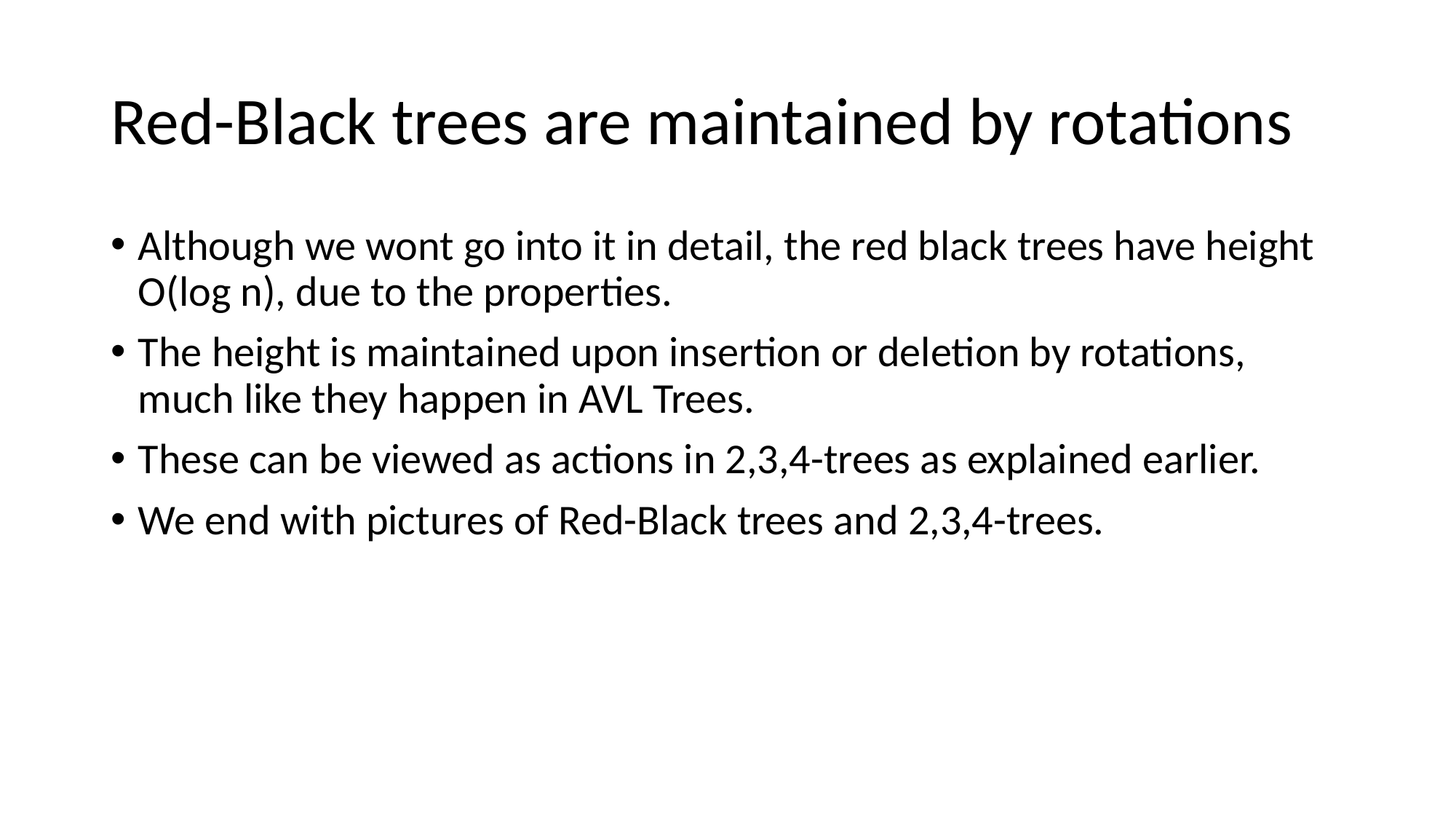

# Red-Black trees are maintained by rotations
Although we wont go into it in detail, the red black trees have height O(log n), due to the properties.
The height is maintained upon insertion or deletion by rotations, much like they happen in AVL Trees.
These can be viewed as actions in 2,3,4-trees as explained earlier.
We end with pictures of Red-Black trees and 2,3,4-trees.